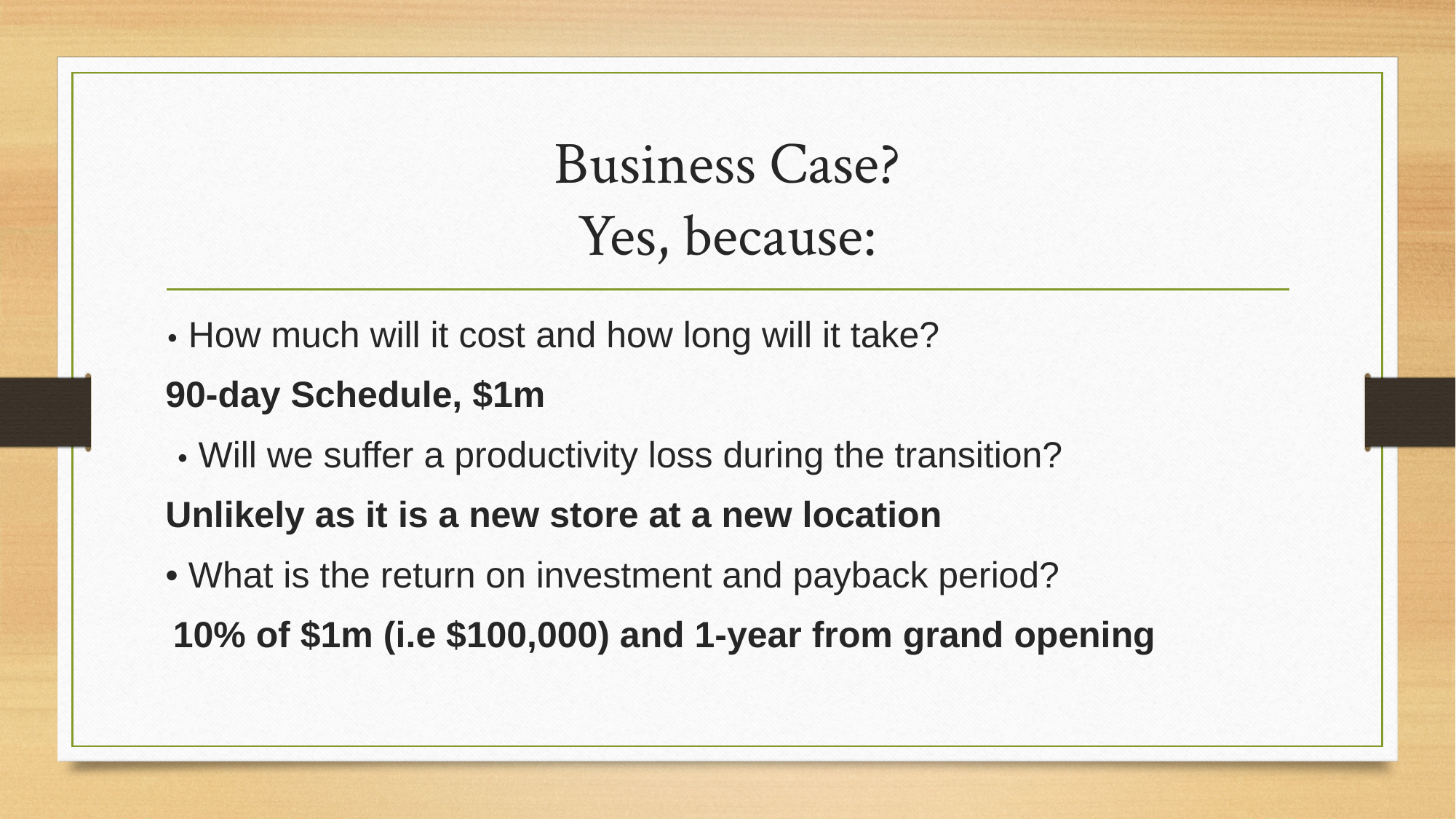

# Business Case? Yes, because:
• How much will it cost and how long will it take?
90-day Schedule, $1m
 • Will we suffer a productivity loss during the transition?
Unlikely as it is a new store at a new location
• What is the return on investment and payback period?
 10% of $1m (i.e $100,000) and 1-year from grand opening